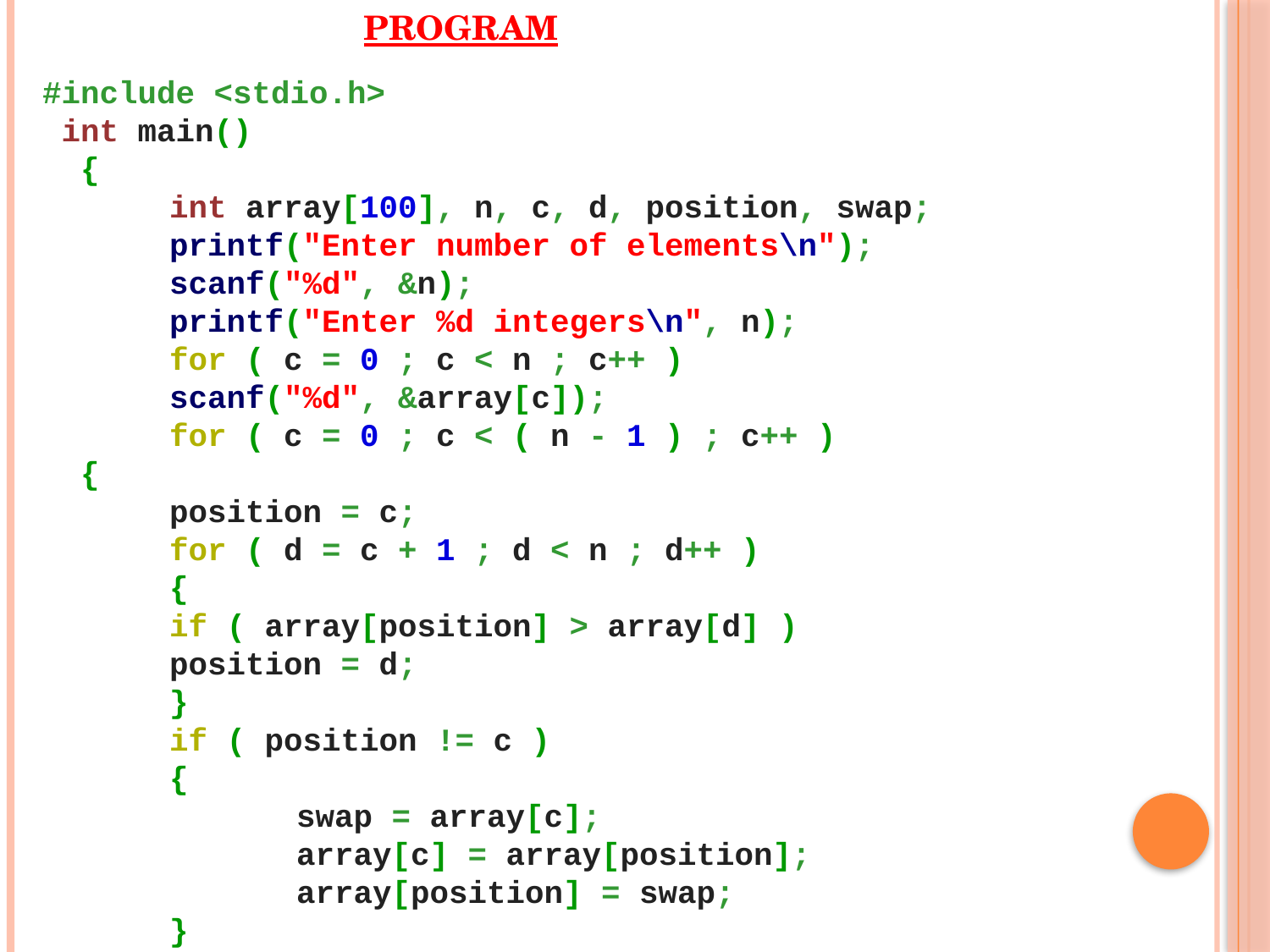

# Program
#include <stdio.h>
 int main()
  {
 	int array[100], n, c, d, position, swap;
	printf("Enter number of elements\n");
	scanf("%d", &n);
	printf("Enter %d integers\n", n);
	for ( c = 0 ; c < n ; c++ )
	scanf("%d", &array[c]);
	for ( c = 0 ; c < ( n - 1 ) ; c++ )
  {
 	position = c;
	for ( d = c + 1 ; d < n ; d++ )
	{
	if ( array[position] > array[d] )
	position = d;
	}
	if ( position != c )
	{
		swap = array[c];
		array[c] = array[position];
		array[position] = swap;
	}
  }